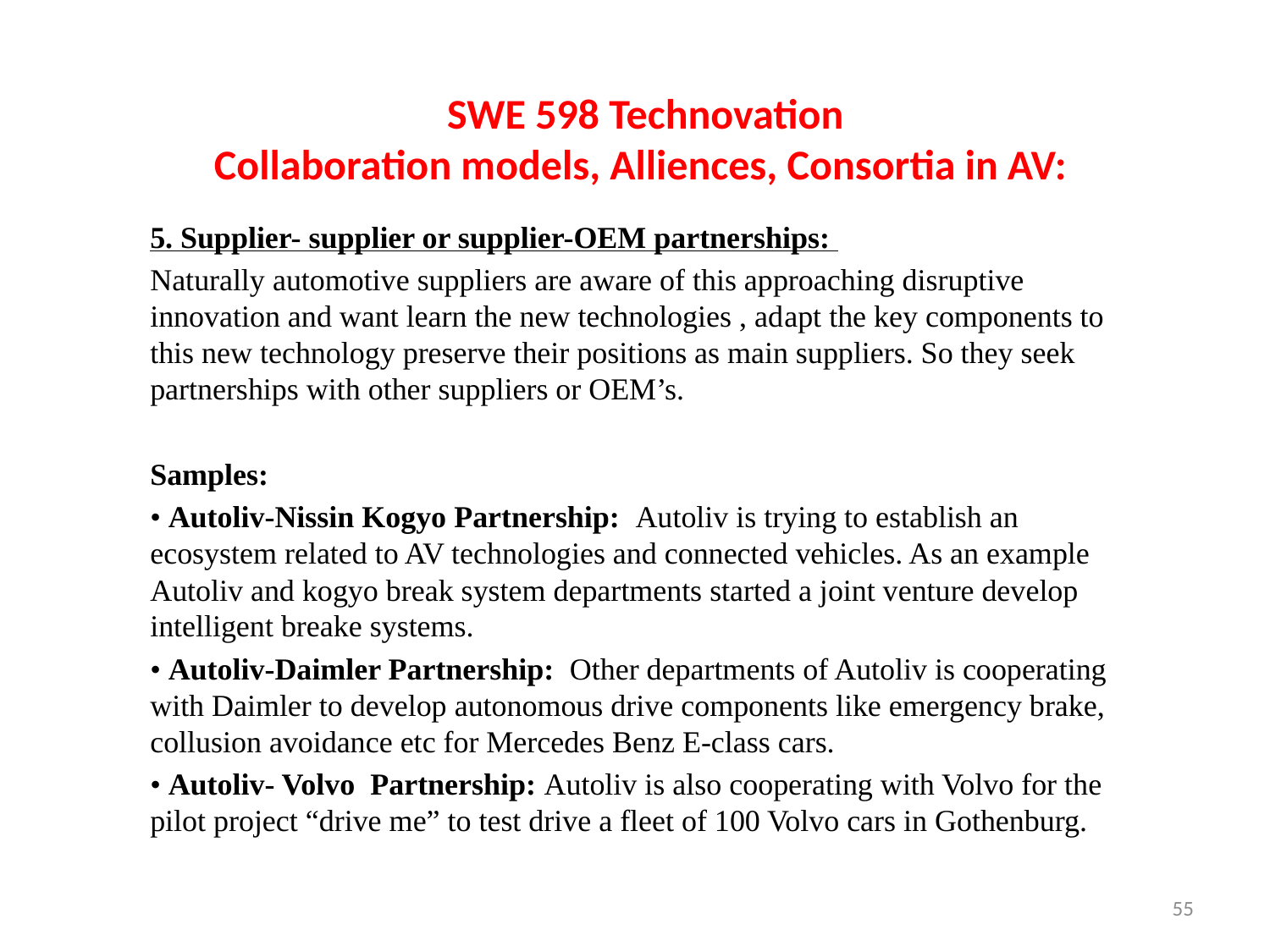

SWE 598 Technovation
Collaboration models, Alliences, Consortia in AV:
5. Supplier- supplier or supplier-OEM partnerships:
Naturally automotive suppliers are aware of this approaching disruptive innovation and want learn the new technologies , adapt the key components to this new technology preserve their positions as main suppliers. So they seek partnerships with other suppliers or OEM’s.

Samples:
• Autoliv-Nissin Kogyo Partnership:  Autoliv is trying to establish an ecosystem related to AV technologies and connected vehicles. As an example Autoliv and kogyo break system departments started a joint venture develop intelligent breake systems.
• Autoliv-Daimler Partnership:  Other departments of Autoliv is cooperating with Daimler to develop autonomous drive components like emergency brake, collusion avoidance etc for Mercedes Benz E-class cars.
• Autoliv- Volvo  Partnership: Autoliv is also cooperating with Volvo for the pilot project “drive me” to test drive a fleet of 100 Volvo cars in Gothenburg.

55